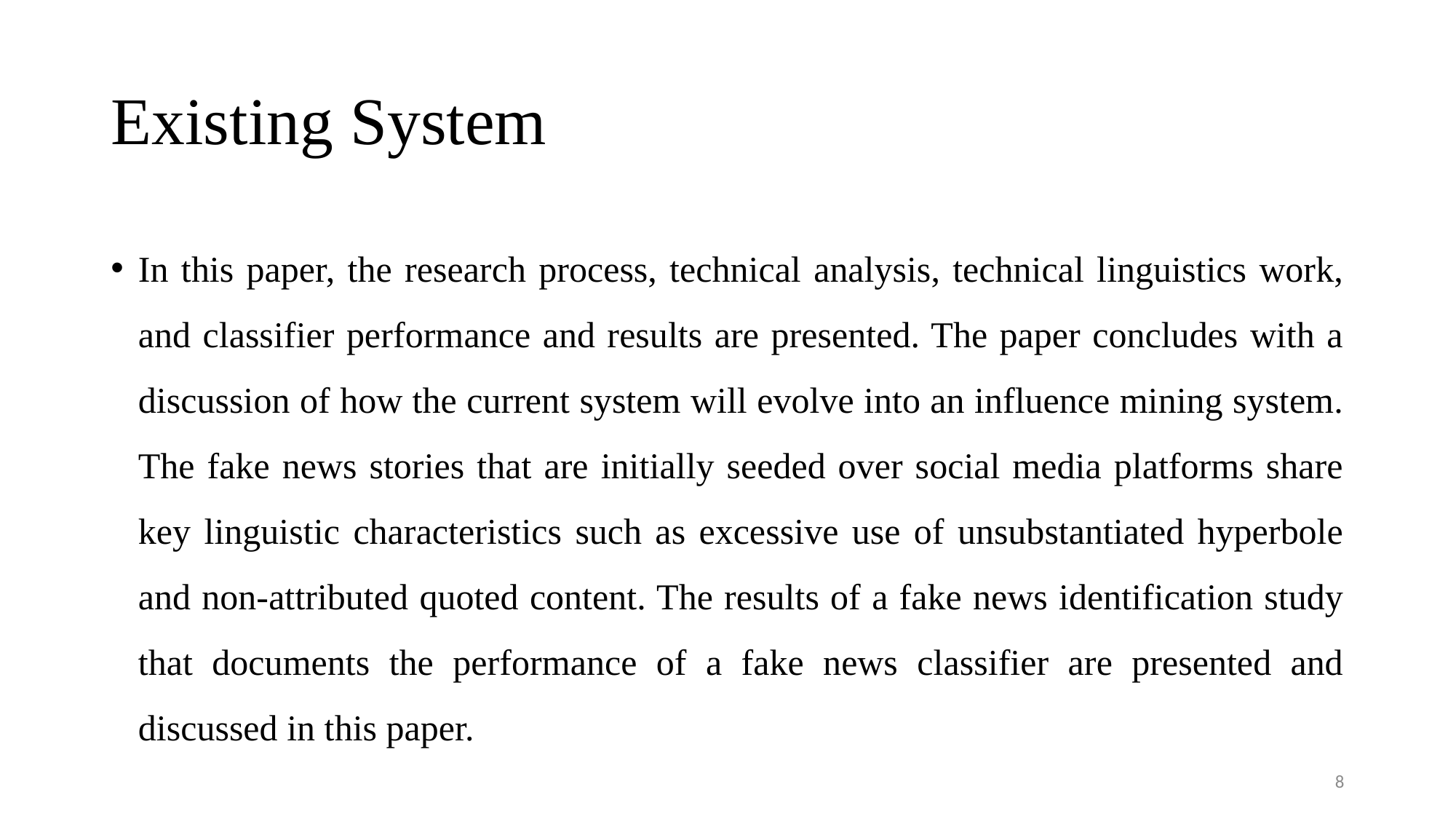

# Existing System
In this paper, the research process, technical analysis, technical linguistics work, and classifier performance and results are presented. The paper concludes with a discussion of how the current system will evolve into an influence mining system. The fake news stories that are initially seeded over social media platforms share key linguistic characteristics such as excessive use of unsubstantiated hyperbole and non-attributed quoted content. The results of a fake news identification study that documents the performance of a fake news classifier are presented and discussed in this paper.
8